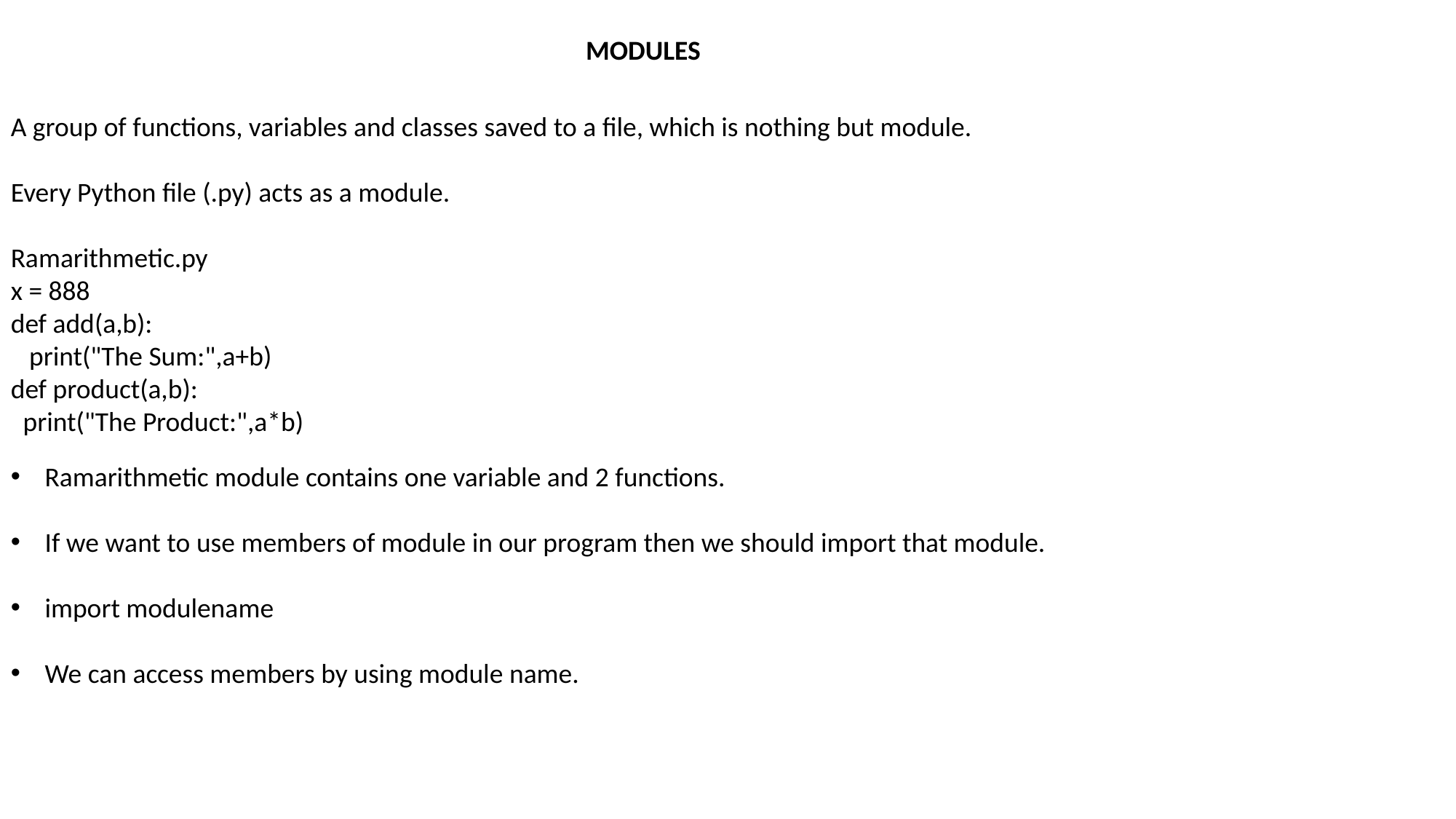

MODULES
A group of functions, variables and classes saved to a file, which is nothing but module.

Every Python file (.py) acts as a module.

Ramarithmetic.py
x = 888
def add(a,b):
   print("The Sum:",a+b)
def product(a,b):
  print("The Product:",a*b)
Ramarithmetic module contains one variable and 2 functions.

If we want to use members of module in our program then we should import that module.

import modulename

We can access members by using module name.